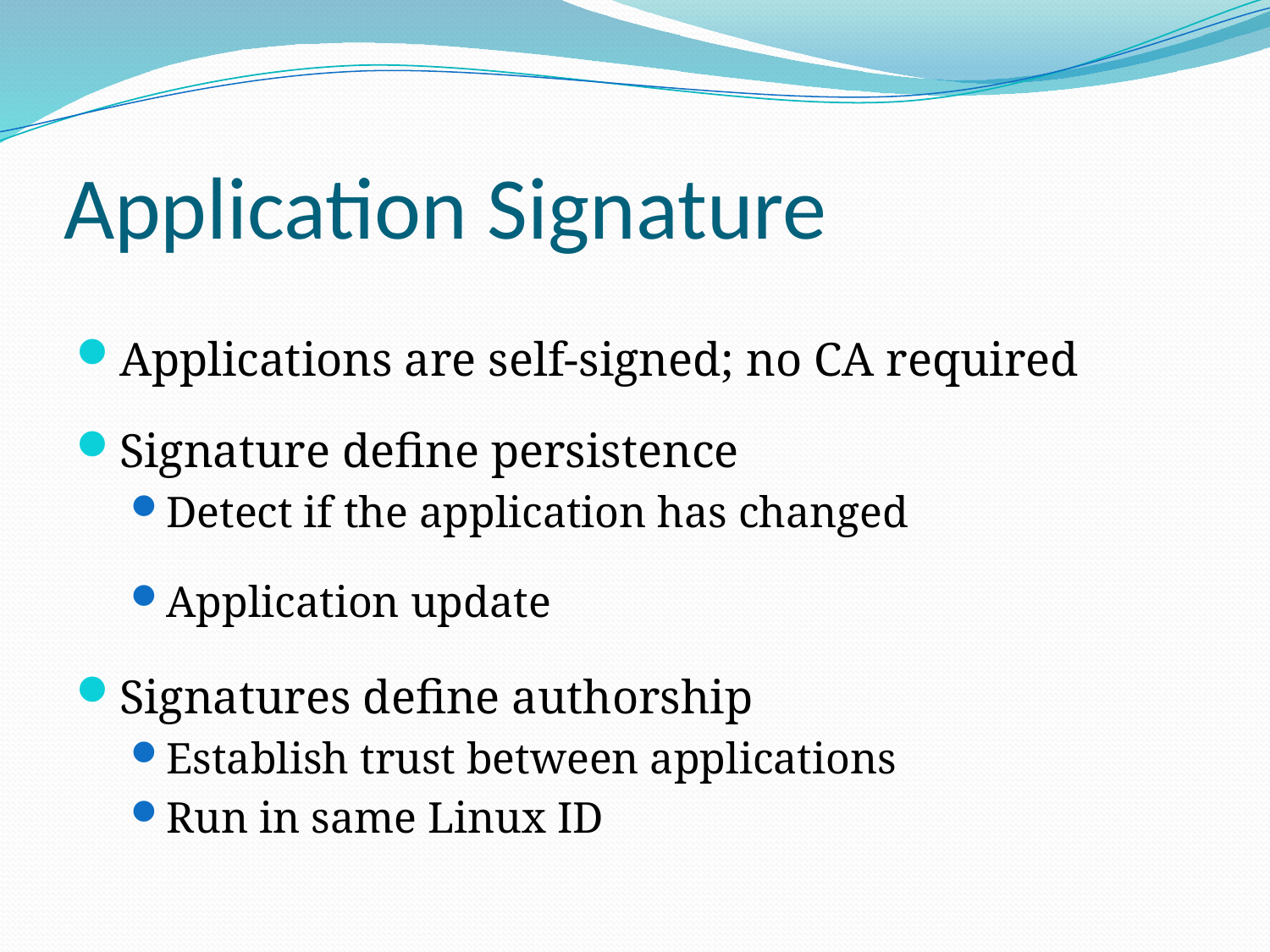

# Application Signature
Applications are self-signed; no CA required
Signature define persistence
Detect if the application has changed
Application update
Signatures define authorship
Establish trust between applications
Run in same Linux ID